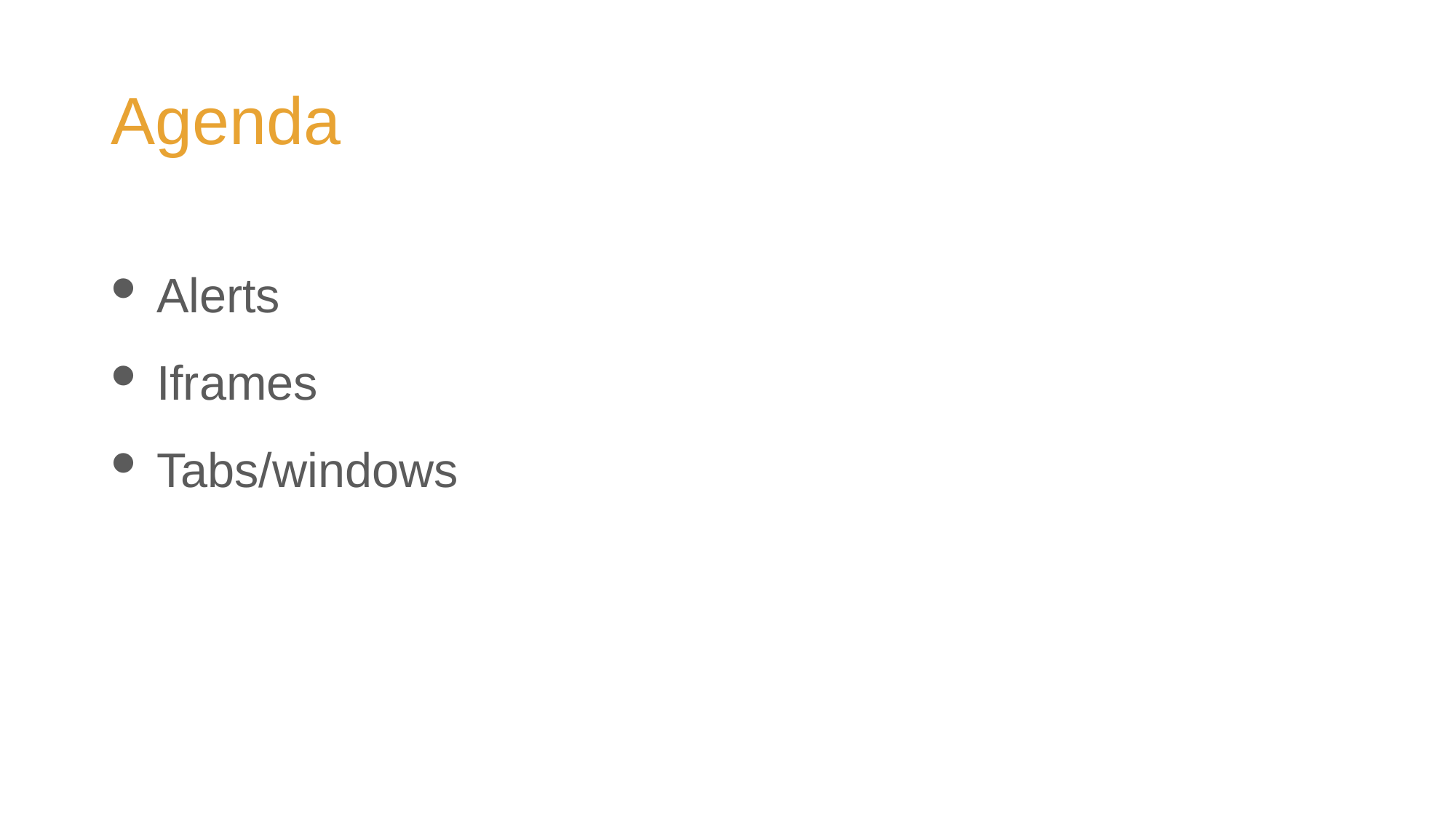

# Agenda

• Alerts
• Iframes
• Tabs/windows